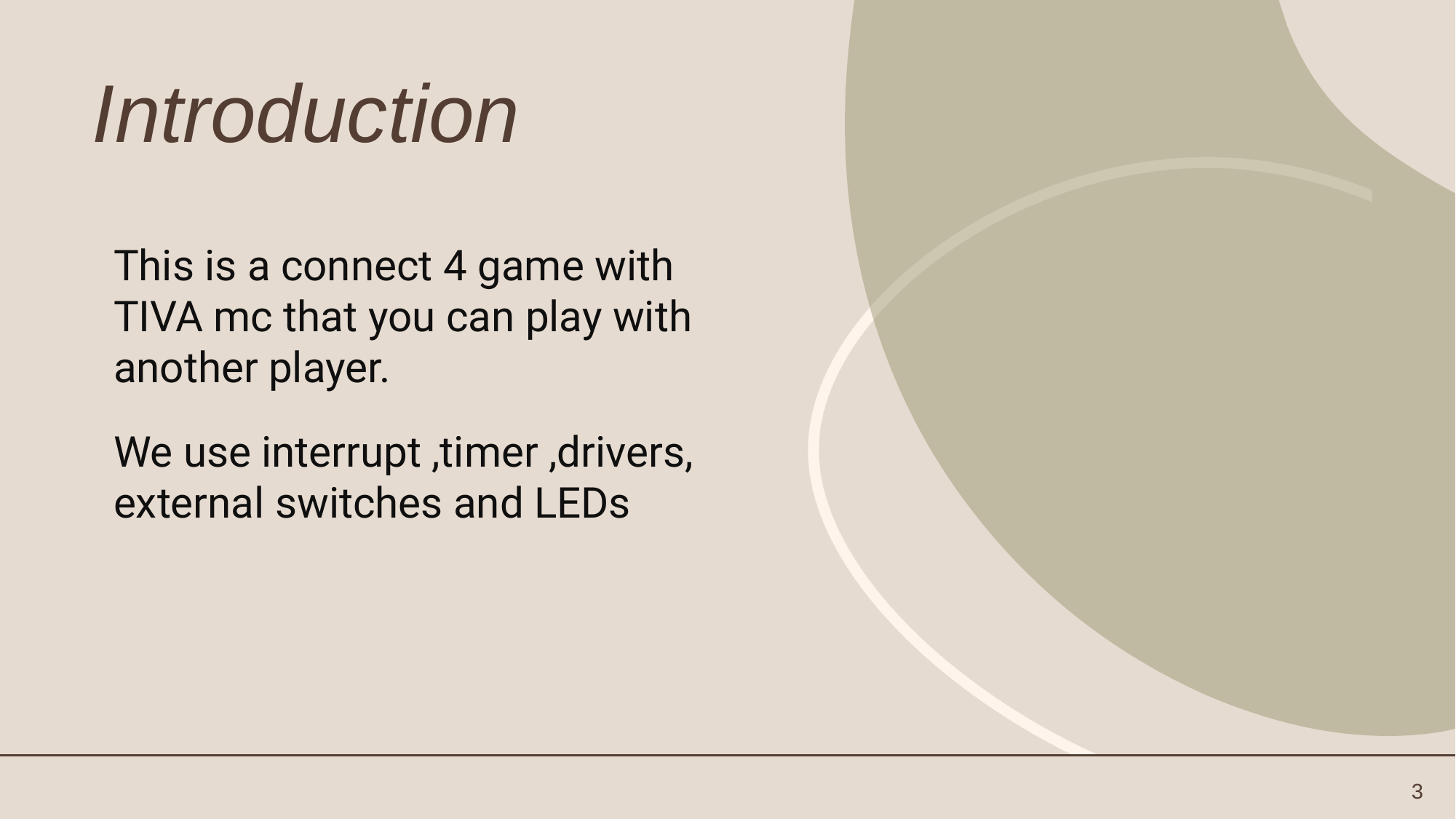

# Introduction
This is a connect 4 game with TIVA mc that you can play with another player.

We use interrupt ,timer ,drivers, external switches and LEDs

3